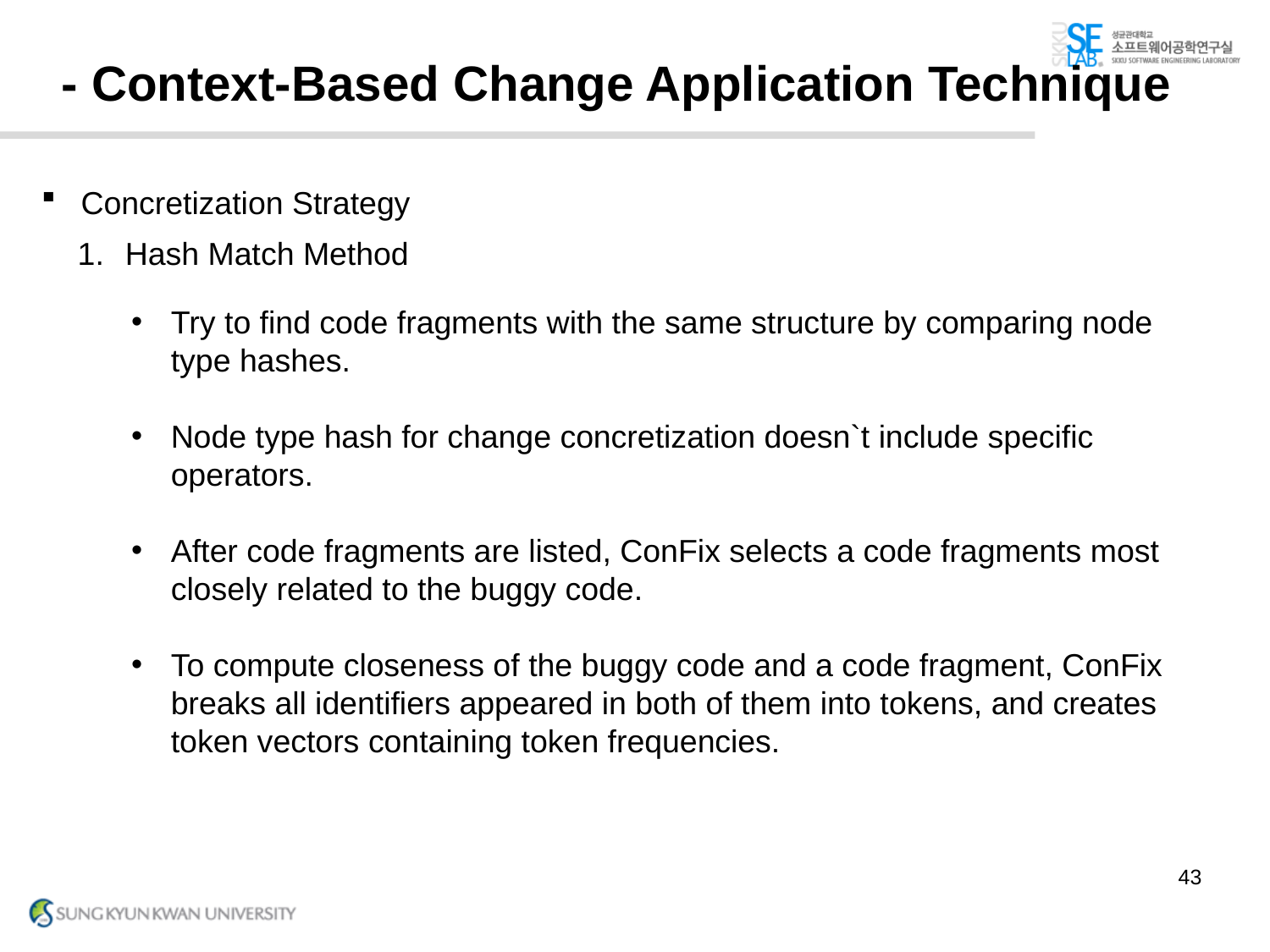

# - Context-Based Change Application Technique
Concretization Strategy
Hash Match Method
Try to find code fragments with the same structure by comparing node type hashes.

Node type hash for change concretization doesn`t include specific operators.

After code fragments are listed, ConFix selects a code fragments most closely related to the buggy code.

To compute closeness of the buggy code and a code fragment, ConFix breaks all identifiers appeared in both of them into tokens, and creates token vectors containing token frequencies.
43